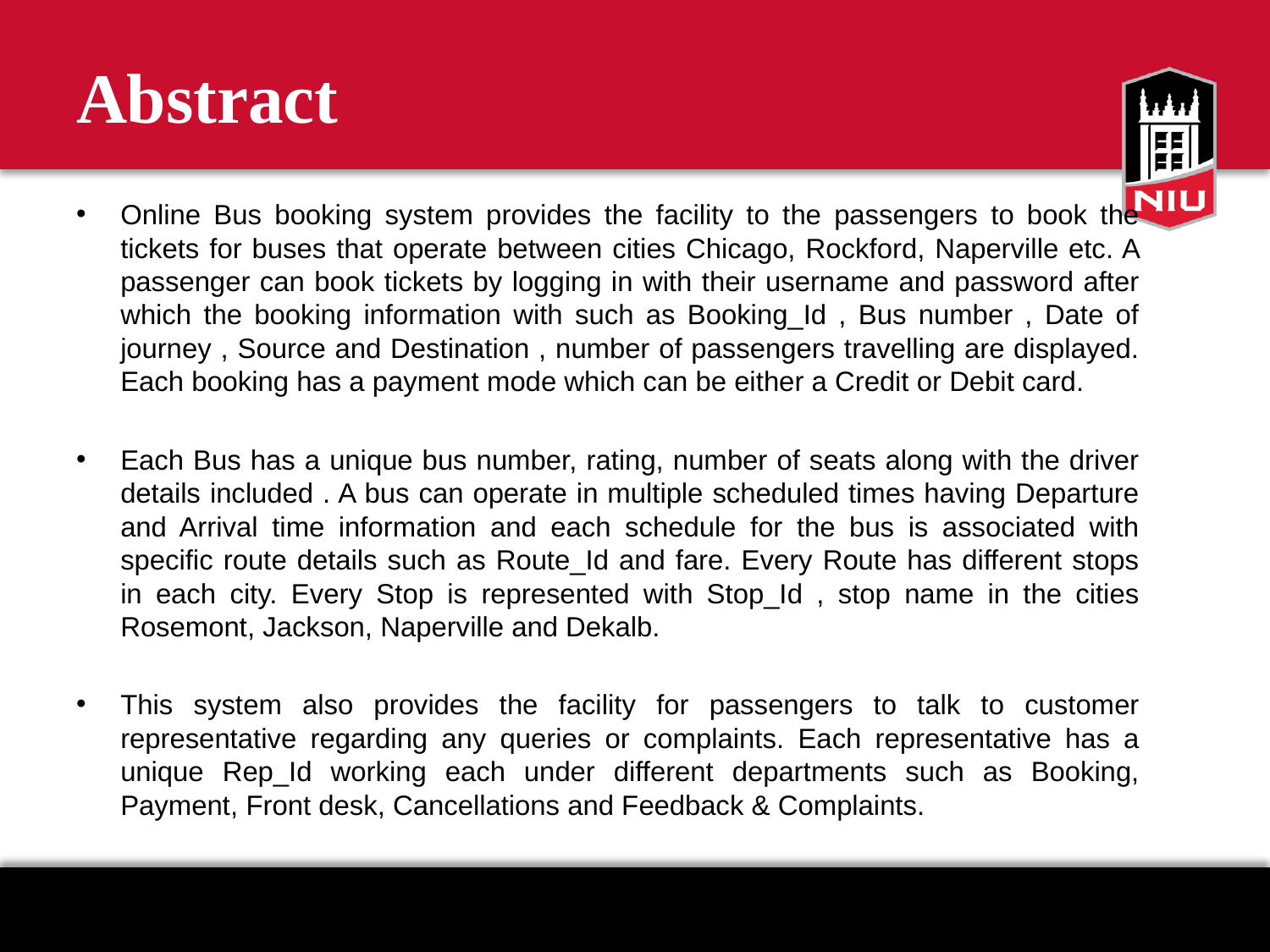

# Abstract
Online Bus booking system provides the facility to the passengers to book the tickets for buses that operate between cities Chicago, Rockford, Naperville etc. A passenger can book tickets by logging in with their username and password after which the booking information with such as Booking_Id , Bus number , Date of journey , Source and Destination , number of passengers travelling are displayed. Each booking has a payment mode which can be either a Credit or Debit card.

Each Bus has a unique bus number, rating, number of seats along with the driver details included . A bus can operate in multiple scheduled times having Departure and Arrival time information and each schedule for the bus is associated with specific route details such as Route_Id and fare. Every Route has different stops in each city. Every Stop is represented with Stop_Id , stop name in the cities Rosemont, Jackson, Naperville and Dekalb.

This system also provides the facility for passengers to talk to customer representative regarding any queries or complaints. Each representative has a unique Rep_Id working each under different departments such as Booking, Payment, Front desk, Cancellations and Feedback & Complaints.